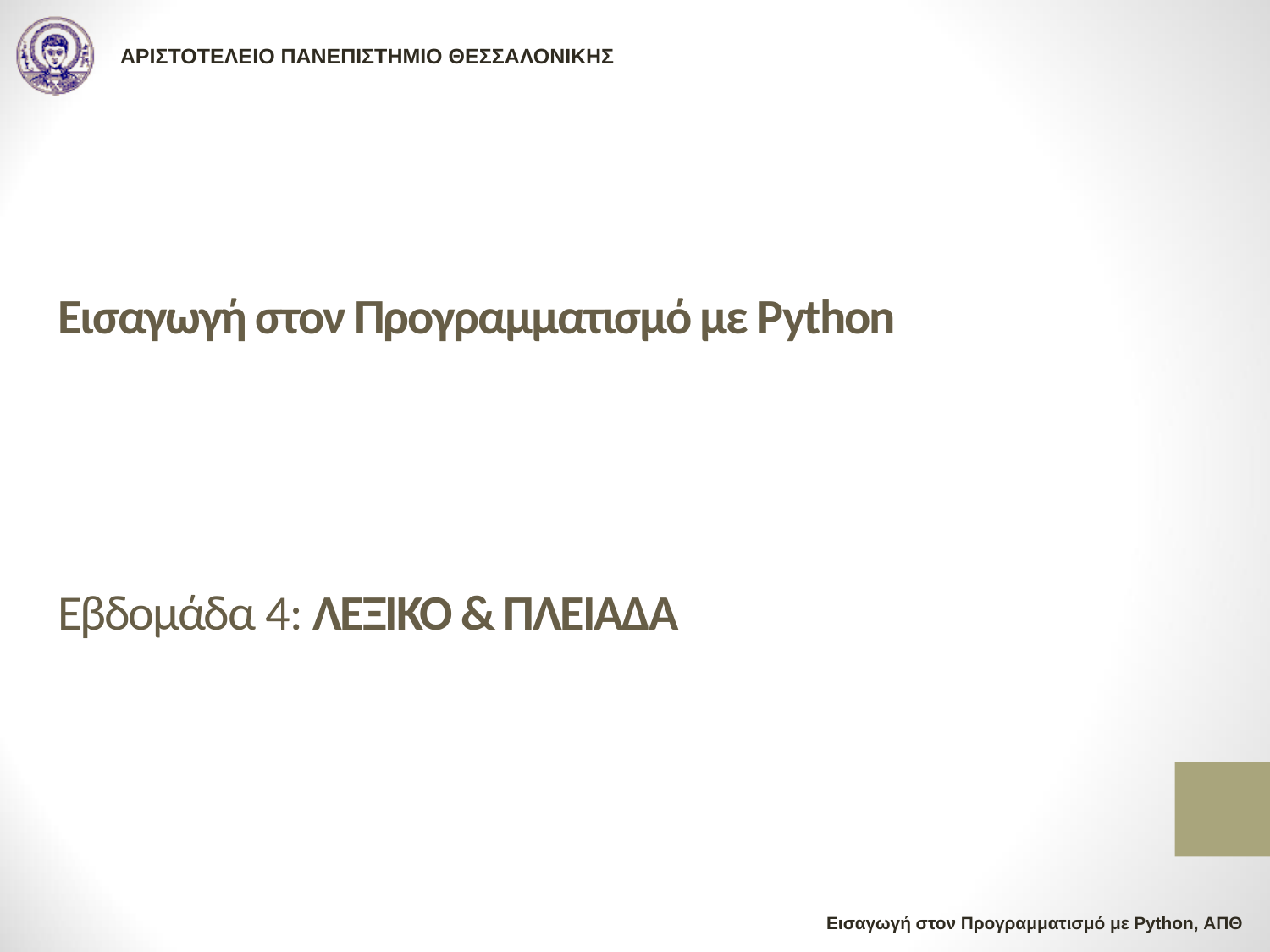

# Εισαγωγή στον Προγραμματισμό με Python Εβδομάδα 4: ΛΕΞΙΚΟ & ΠΛΕΙΑΔΑ